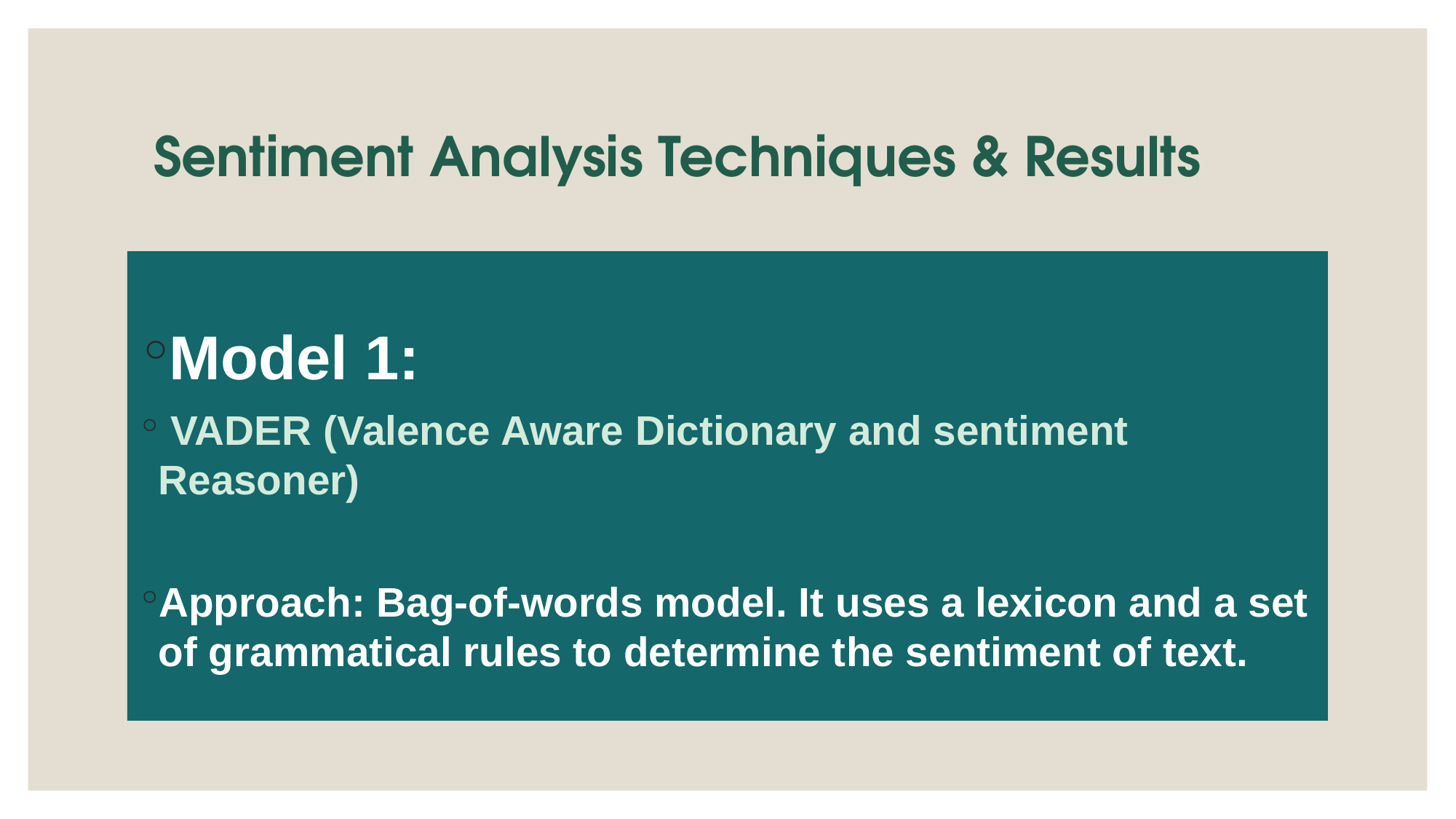

# Sentiment Analysis Techniques & Results

Model 1:
 VADER (Valence Aware Dictionary and sentiment Reasoner)

Approach: Bag-of-words model. It uses a lexicon and a set of grammatical rules to determine the sentiment of text.